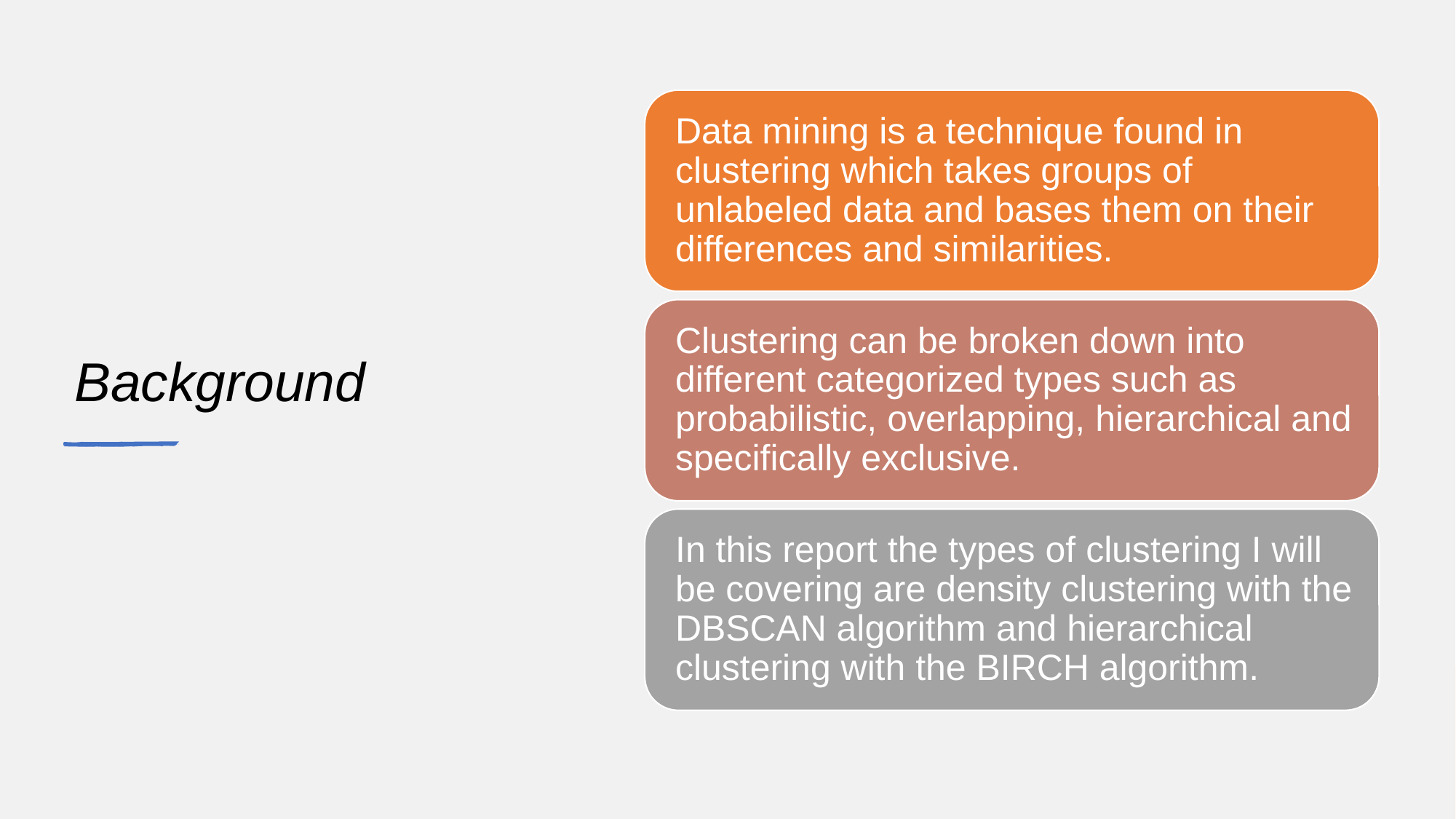

Data mining is a technique found in clustering which takes groups of unlabeled data and bases them on their differences and similarities.
Clustering can be broken down into different categorized types such as probabilistic, overlapping, hierarchical and specifically exclusive.
In this report the types of clustering I will be covering are density clustering with the DBSCAN algorithm and hierarchical clustering with the BIRCH algorithm.
# Background